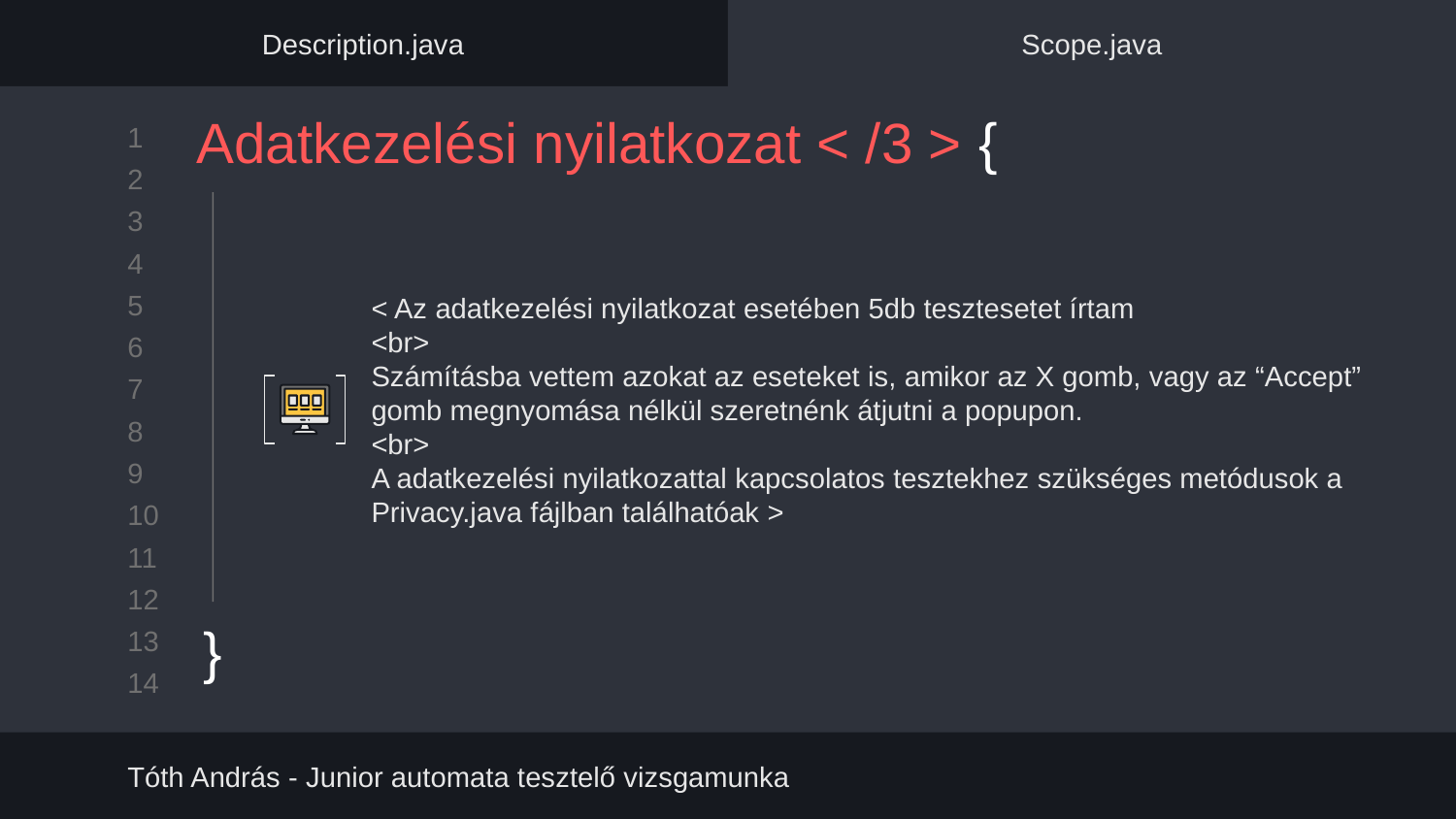

Description.java
Scope.java
# Adatkezelési nyilatkozat < /3 > {
< Az adatkezelési nyilatkozat esetében 5db tesztesetet írtam
<br>
Számításba vettem azokat az eseteket is, amikor az X gomb, vagy az “Accept” gomb megnyomása nélkül szeretnénk átjutni a popupon.
<br>
A adatkezelési nyilatkozattal kapcsolatos tesztekhez szükséges metódusok a Privacy.java fájlban találhatóak >
}

Tóth András - Junior automata tesztelő vizsgamunka